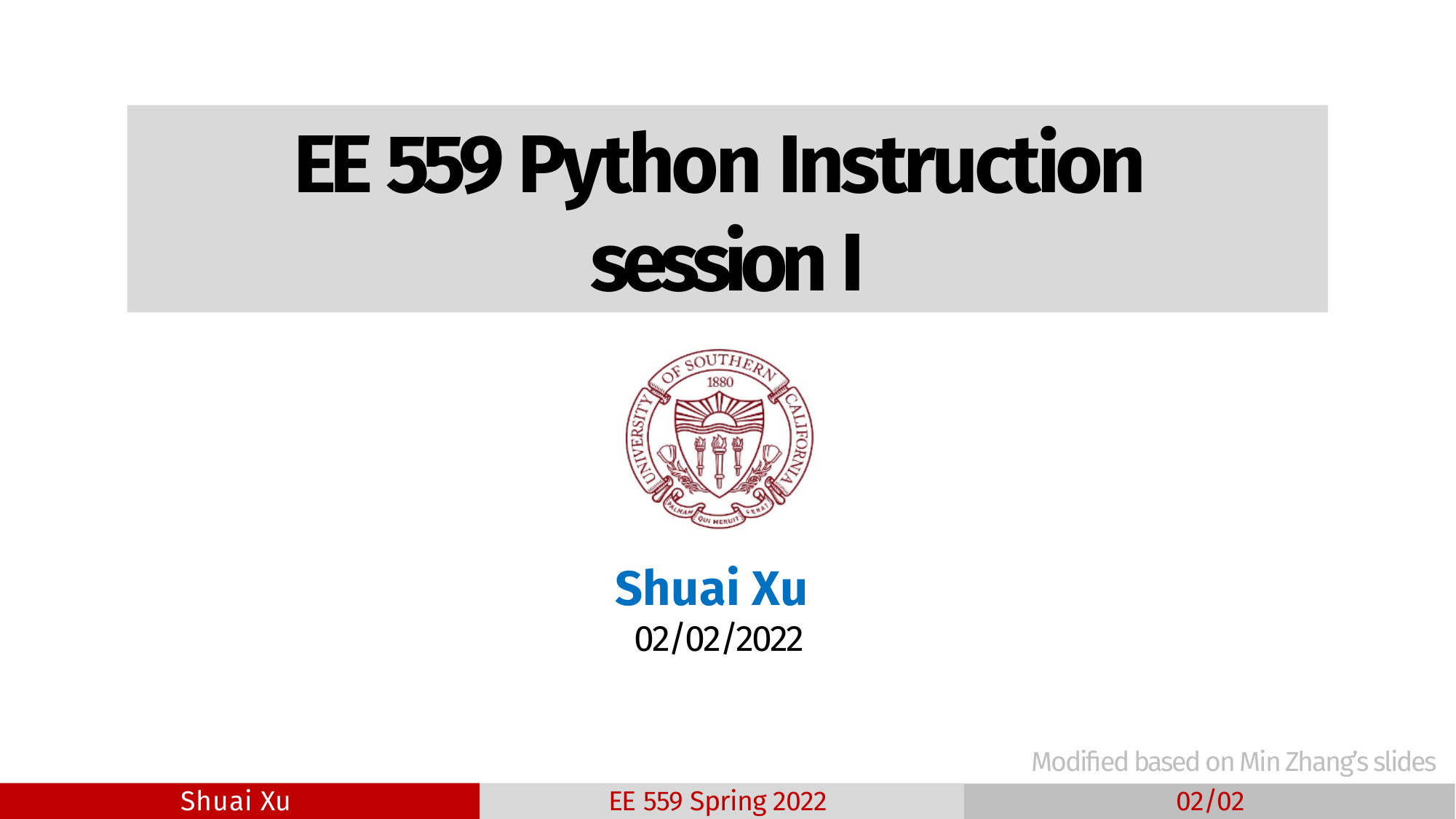

EE 559 Python Instruction
session I

Shuai Xu
02/02/2022
Modified based on Min Zhang’s slides

Shuai Xu
EE 559 Spring 2022
02/02